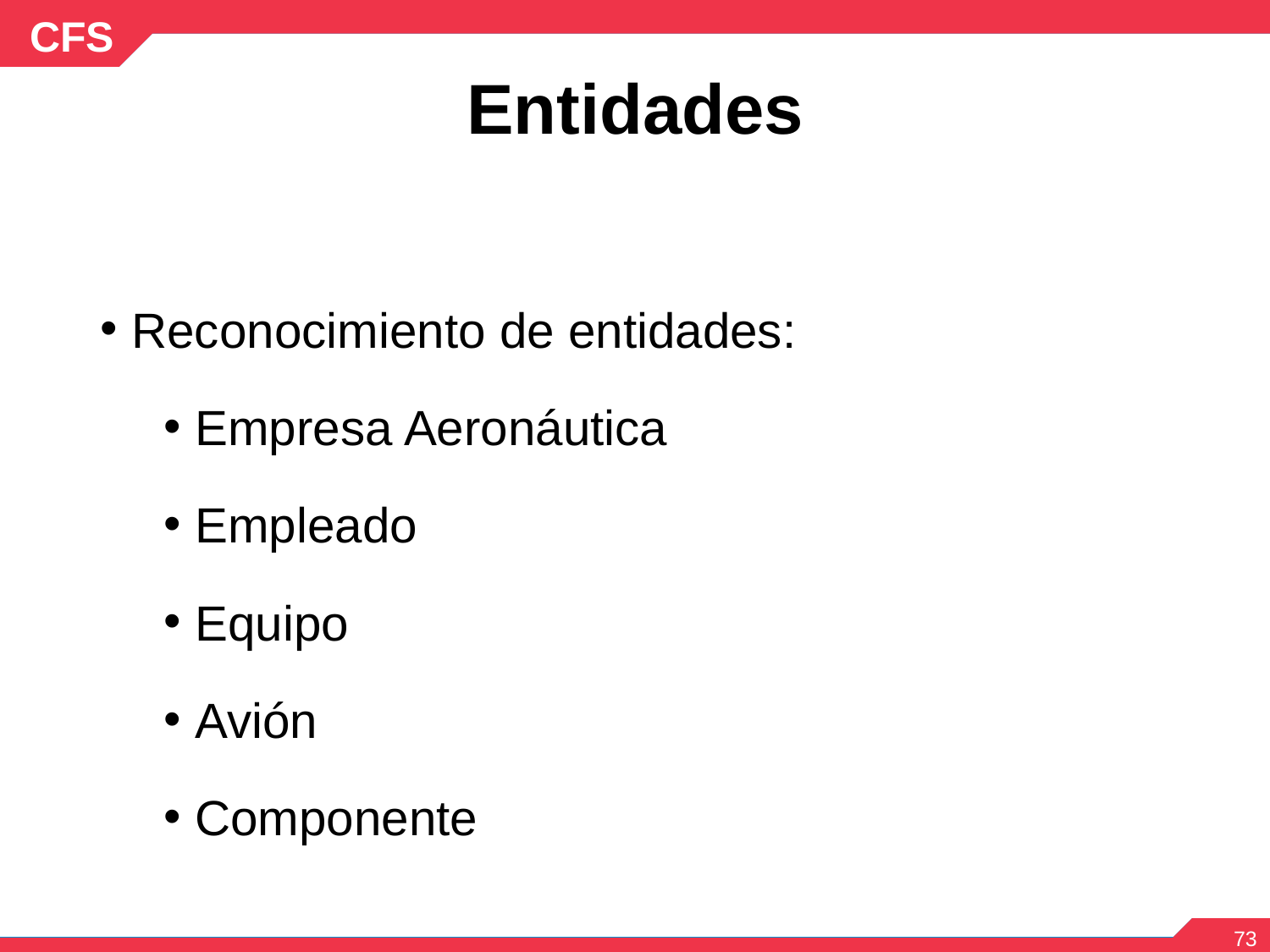

# Entidades
Reconocimiento de entidades:
Empresa Aeronáutica
Empleado
Equipo
Avión
Componente
73